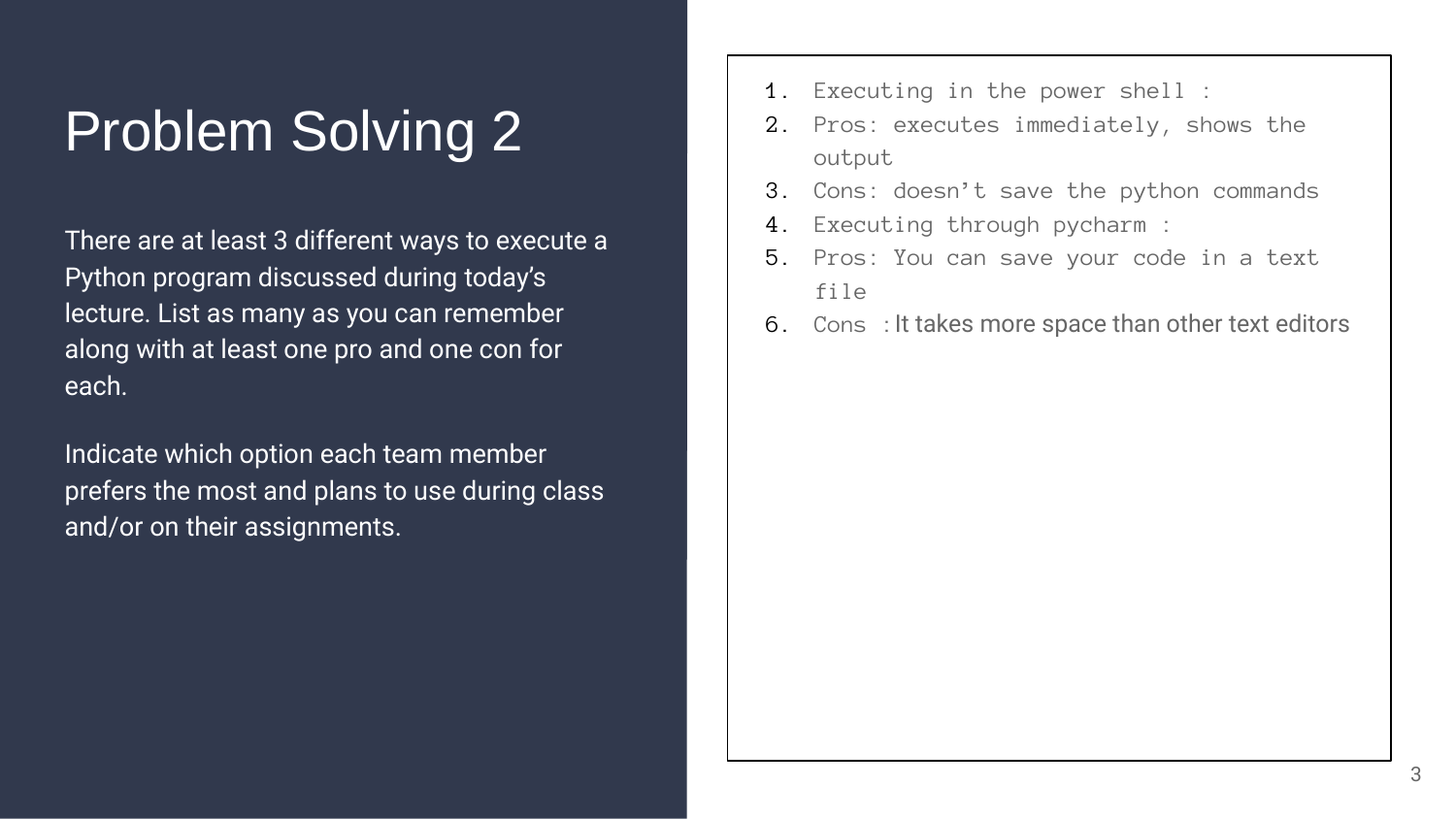

Executing in the power shell :
Pros: executes immediately, shows the output
Cons: doesn’t save the python commands
Executing through pycharm :
Pros: You can save your code in a text file
Cons :It takes more space than other text editors

# Problem Solving 2
There are at least 3 different ways to execute a Python program discussed during today’s lecture. List as many as you can remember along with at least one pro and one con for each.
Indicate which option each team member prefers the most and plans to use during class and/or on their assignments.
3